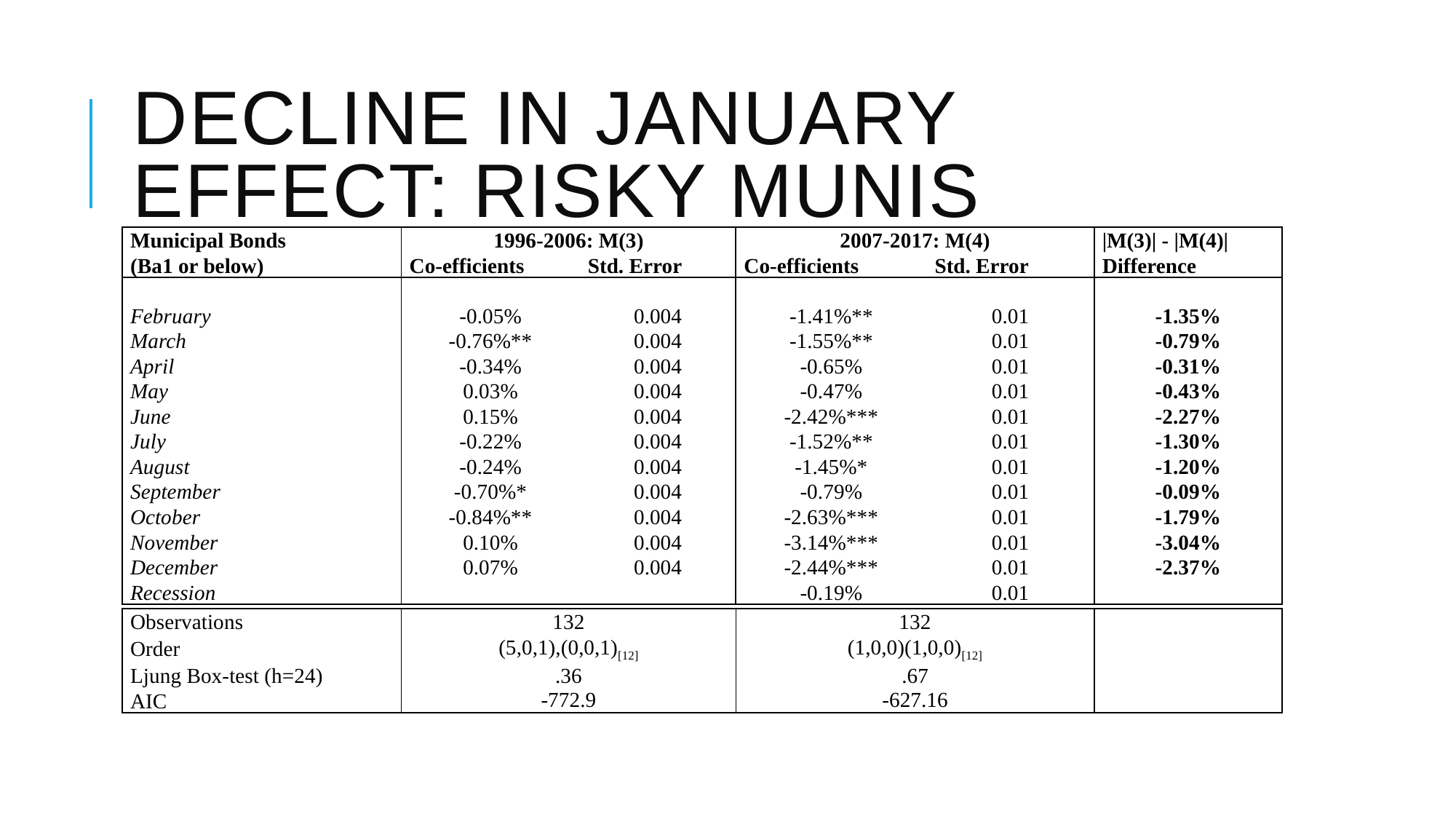

# Decline in January effect: risky munis
| Municipal Bonds | 1996-2006: M(3) |  | 2007-2017: M(4) |  | |M(3)| - |M(4)| |
| --- | --- | --- | --- | --- | --- |
| (Ba1 or below) | Co-efficients | Std. Error | Co-efficients | Std. Error | Difference |
|  |  |  |  |  |  |
| February | -0.05% | 0.004 | -1.41%\*\* | 0.01 | -1.35% |
| March | -0.76%\*\* | 0.004 | -1.55%\*\* | 0.01 | -0.79% |
| April | -0.34% | 0.004 | -0.65% | 0.01 | -0.31% |
| May | 0.03% | 0.004 | -0.47% | 0.01 | -0.43% |
| June | 0.15% | 0.004 | -2.42%\*\*\* | 0.01 | -2.27% |
| July | -0.22% | 0.004 | -1.52%\*\* | 0.01 | -1.30% |
| August | -0.24% | 0.004 | -1.45%\* | 0.01 | -1.20% |
| September | -0.70%\* | 0.004 | -0.79% | 0.01 | -0.09% |
| October | -0.84%\*\* | 0.004 | -2.63%\*\*\* | 0.01 | -1.79% |
| November | 0.10% | 0.004 | -3.14%\*\*\* | 0.01 | -3.04% |
| December | 0.07% | 0.004 | -2.44%\*\*\* | 0.01 | -2.37% |
| Recession |  |  | -0.19% | 0.01 |  |
| Observations | 132 | 132 |  |
| --- | --- | --- | --- |
| Order | (5,0,1),(0,0,1)[12] | (1,0,0)(1,0,0)[12] |  |
| Ljung Box-test (h=24) | .36 | .67 |  |
| AIC | -772.9 | -627.16 |  |